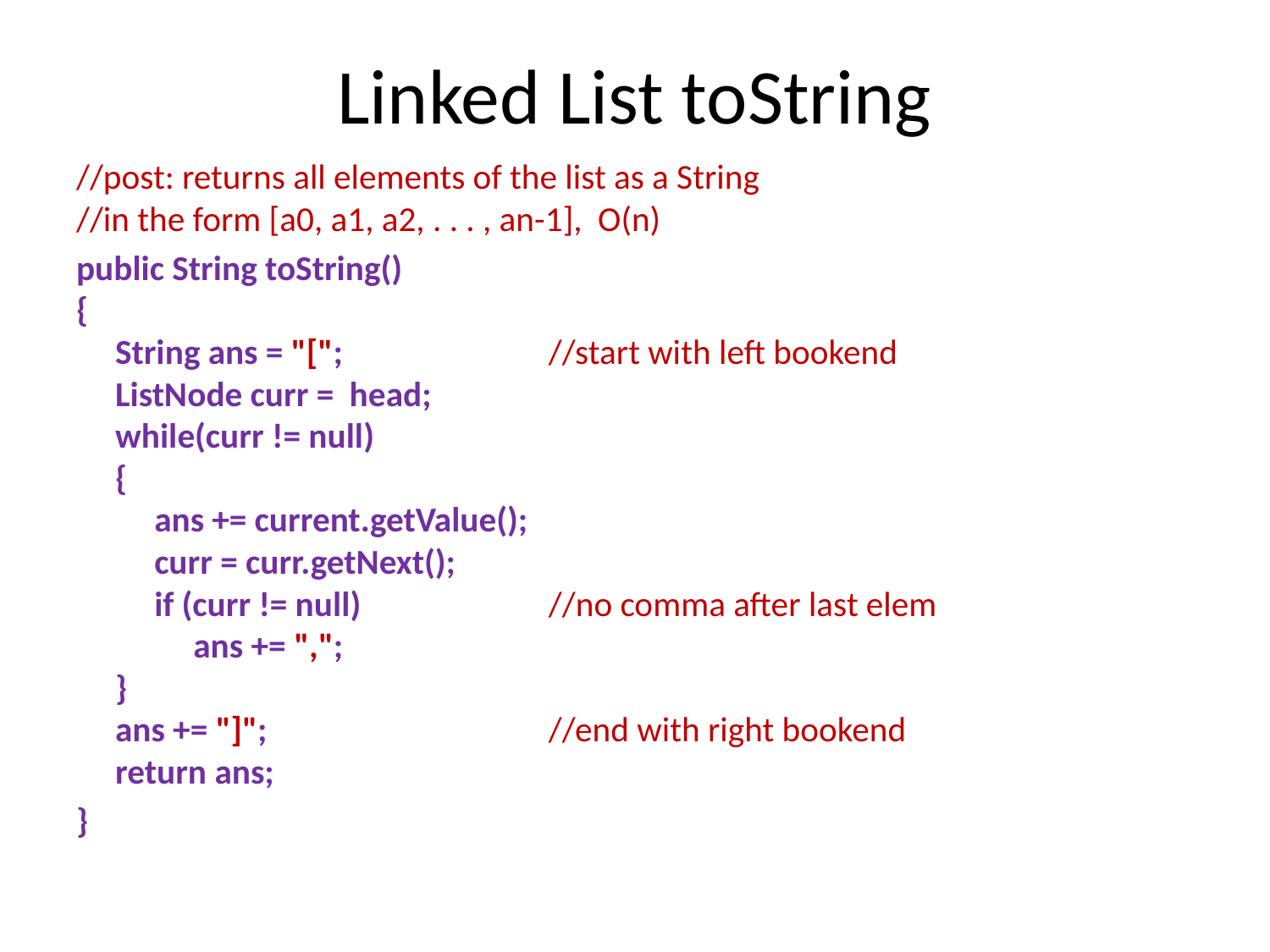

# Linked List toString
//post: returns all elements of the list as a String
//in the form [a0, a1, a2, . . . , an-1],  O(n)
public String toString()
{
     String ans = "[";                  		//start with left bookend
     ListNode curr =  head;
     while(curr != null)
     {
          ans += current.getValue();
          curr = curr.getNext();
          if (curr != null)                   		//no comma after last elem
               ans += ",";
     }
     ans += "]";                               		//end with right bookend
     return ans;
}